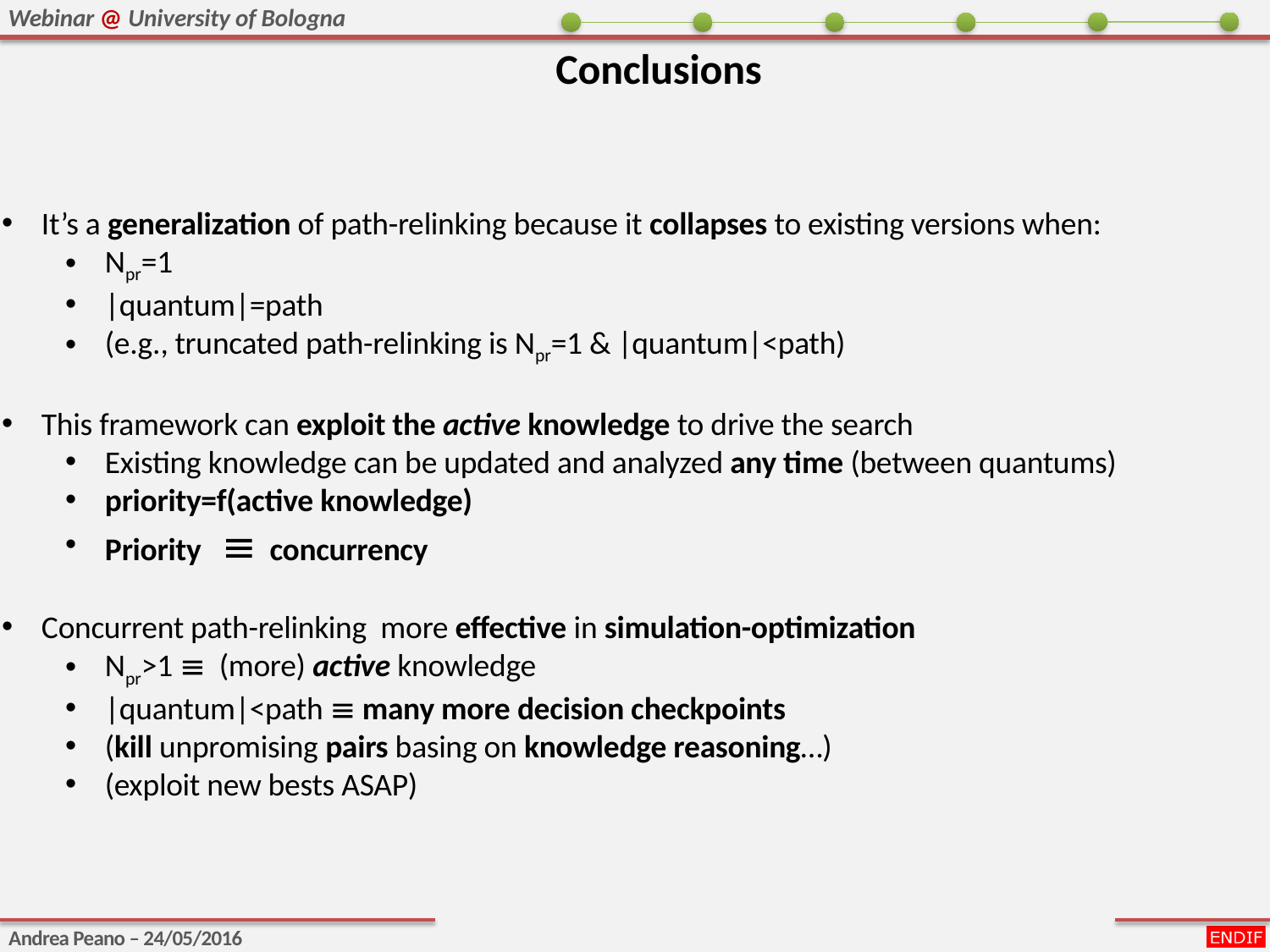

Conclusions

It’s a generalization of path-relinking because it collapses to existing versions when:
Npr=1
|quantum|=path
(e.g., truncated path-relinking is Npr=1 & |quantum|<path)

This framework can exploit the active knowledge to drive the search
Existing knowledge can be updated and analyzed any time (between quantums)
priority=f(active knowledge)
Priority   ≡  concurrency

Concurrent path-relinking  more effective in simulation-optimization
Npr>1 ≡  (more) active knowledge
|quantum|<path ≡ many more decision checkpoints
(kill unpromising pairs basing on knowledge reasoning…)
(exploit new bests ASAP)